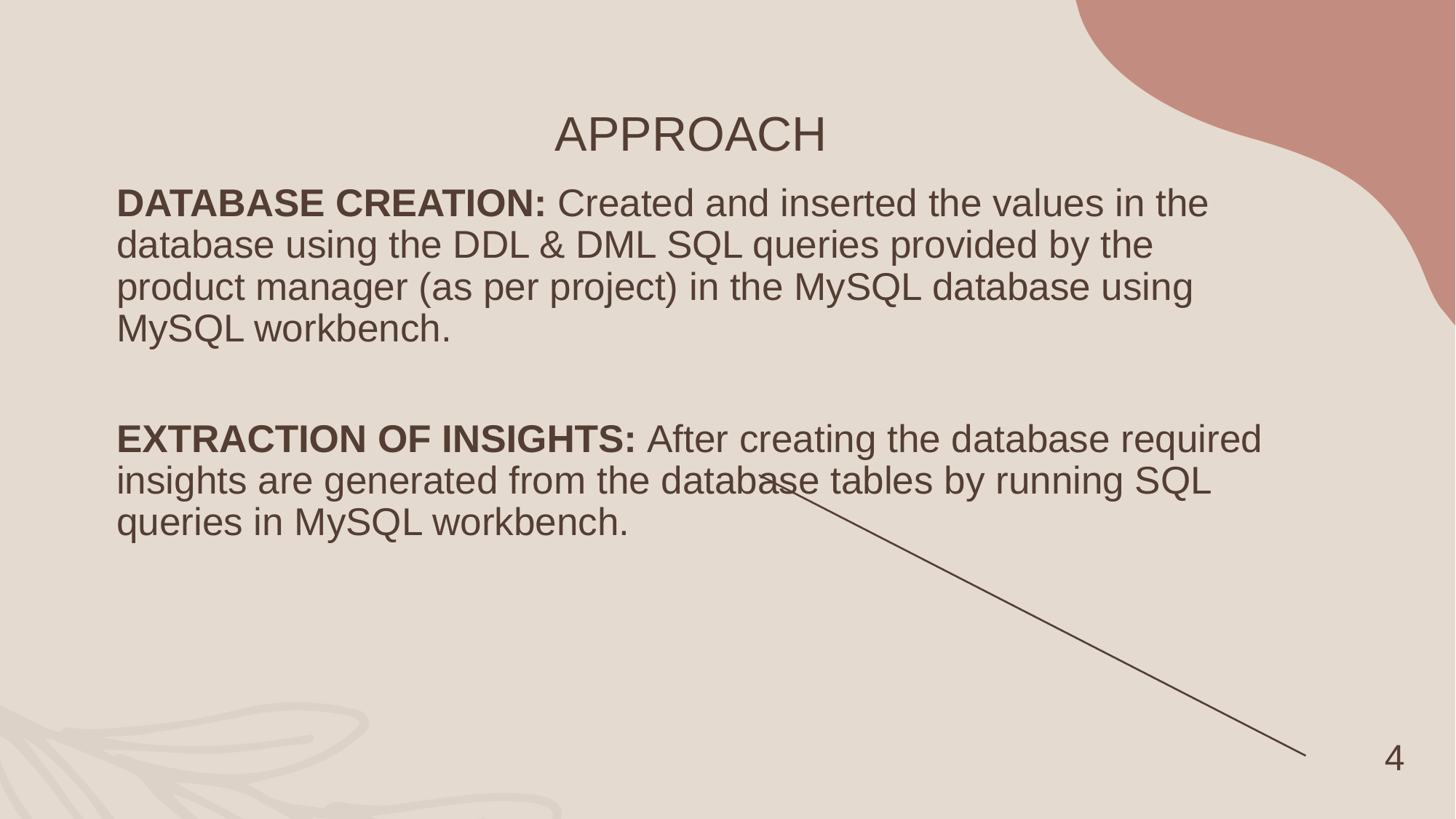

# APPROACH
DATABASE CREATION: Created and inserted the values in the database using the DDL & DML SQL queries provided by the product manager (as per project) in the MySQL database using MySQL workbench.

EXTRACTION OF INSIGHTS: After creating the database required insights are generated from the database tables by running SQL queries in MySQL workbench.

4